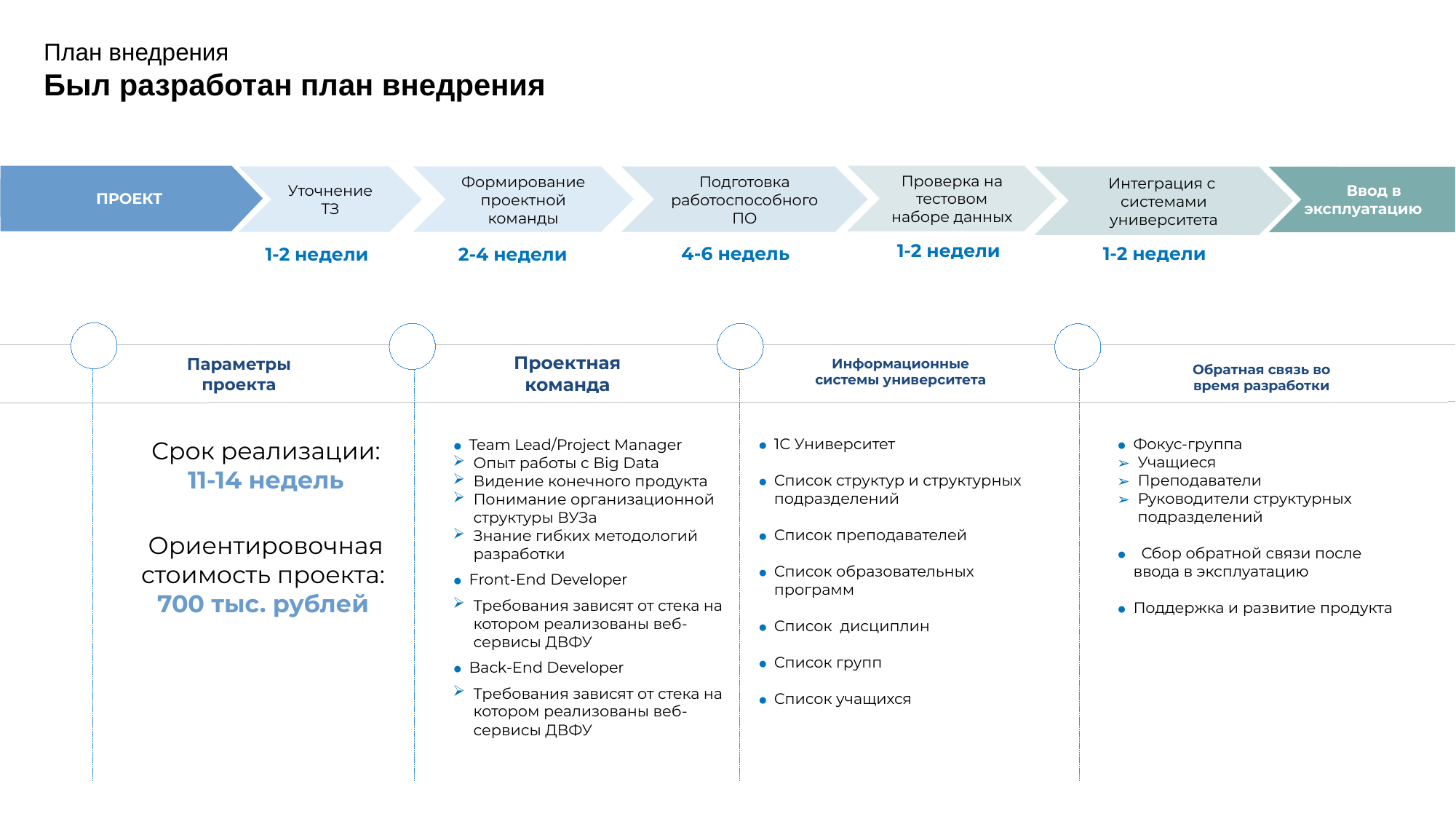

План внедрения
Был разработан план внедрения
Проверка на тестовом наборе данных

Формирование проектной команды

глобальные рынки
Интеграция с  системами университета

ПРОЕКТ

Уточнение
ТЗ

Подготовка работоспособного ПО

Ввод в эксплуатацию
1-2 недели
4-6 недель
1-2 недели
1-2 недели

2-4 недели

Проектная команда
Информационные системы университета
Обратная связь во время разработки
Параметры проекта

1С Университет

Список структур и структурных подразделений

Список преподавателей

Список образовательных программ

Список  дисциплин

Список групп

Список учащихся
Фокус-группа
Учащиеся
Преподаватели
Руководители структурных подразделений

  Сбор обратной связи после ввода в эксплуатацию

Поддержка и развитие продукта
Team Lead/Project Manager
Опыт работы с Big Data
Видение конечного продукта
Понимание организационной структуры ВУЗа
Знание гибких методологий разработки
Front-End Developer
Требования зависят от стека на котором реализованы веб-сервисы ДВФУ
Back-End Developer
Требования зависят от стека на котором реализованы веб-сервисы ДВФУ
Срок реализации:
11-14 недель

Ориентировочная стоимость проекта: 700 тыс. рублей
7